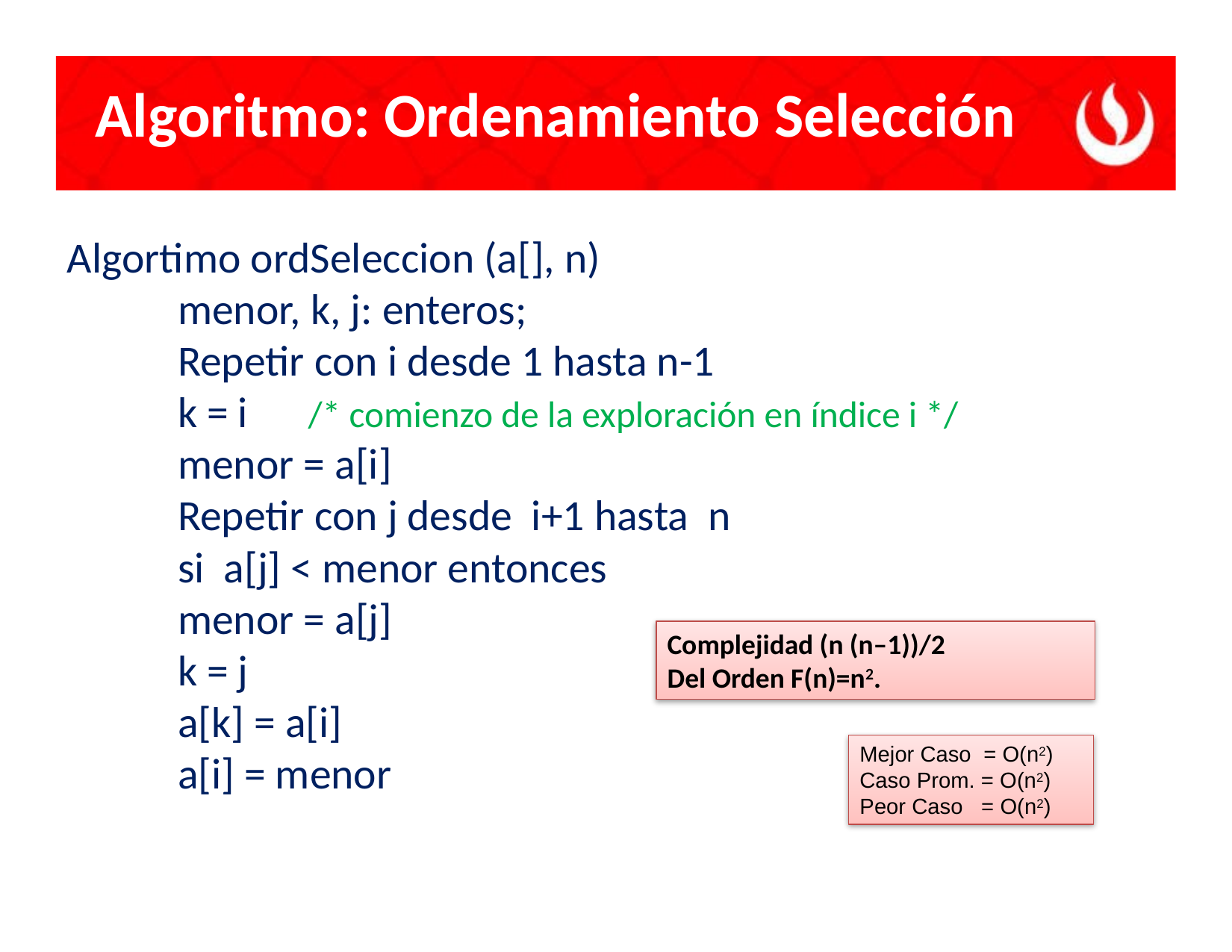

Algoritmo: Ordenamiento Selección
Algortimo ordSeleccion (a[], n)
	menor, k, j: enteros;
	Repetir con i desde 1 hasta n-1
    	k = i	  /* comienzo de la exploración en índice i */
    	menor = a[i]
    	Repetir con j desde  i+1 hasta  n
      		si  a[j] < menor entonces
         			menor = a[j]
         			k = j
    		a[k] = a[i]
    		a[i] = menor
Complejidad (n (n–1))/2
Del Orden F(n)=n2.
Mejor Caso  = O(n2)
Caso Prom. = O(n2)
Peor Caso   = O(n2)